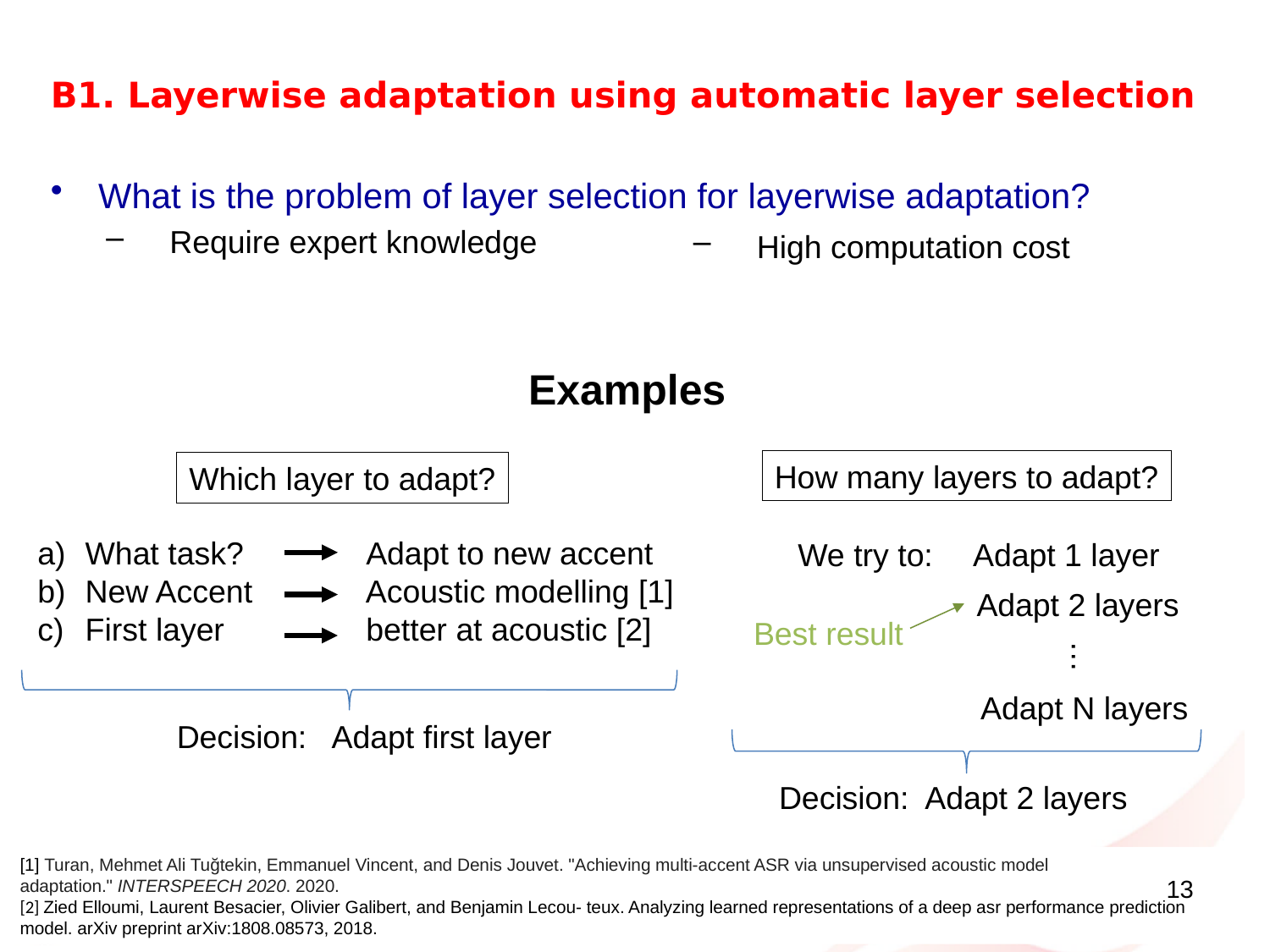

# B1. Layerwise adaptation using automatic layer selection
What is the problem of layer selection for layerwise adaptation?
Require expert knowledge
High computation cost
Examples

How many layers to adapt?
Which layer to adapt?

What task?              Adapt to new accent
New Accent             Acoustic modelling [1]
First layer                better at acoustic [2]

We try to:
Adapt 1 layer
Adapt 2 layers
Best result
…
Adapt N layers
Decision:   Adapt first layer
Decision:  Adapt 2 layers
[1] Turan, Mehmet Ali Tuğtekin, Emmanuel Vincent, and Denis Jouvet. "Achieving multi-accent ASR via unsupervised acoustic model adaptation." INTERSPEECH 2020. 2020.
[2] Zied Elloumi, Laurent Besacier, Olivier Galibert, and Benjamin Lecou- teux. Analyzing learned representations of a deep asr performance prediction model. arXiv preprint arXiv:1808.08573, 2018.
13